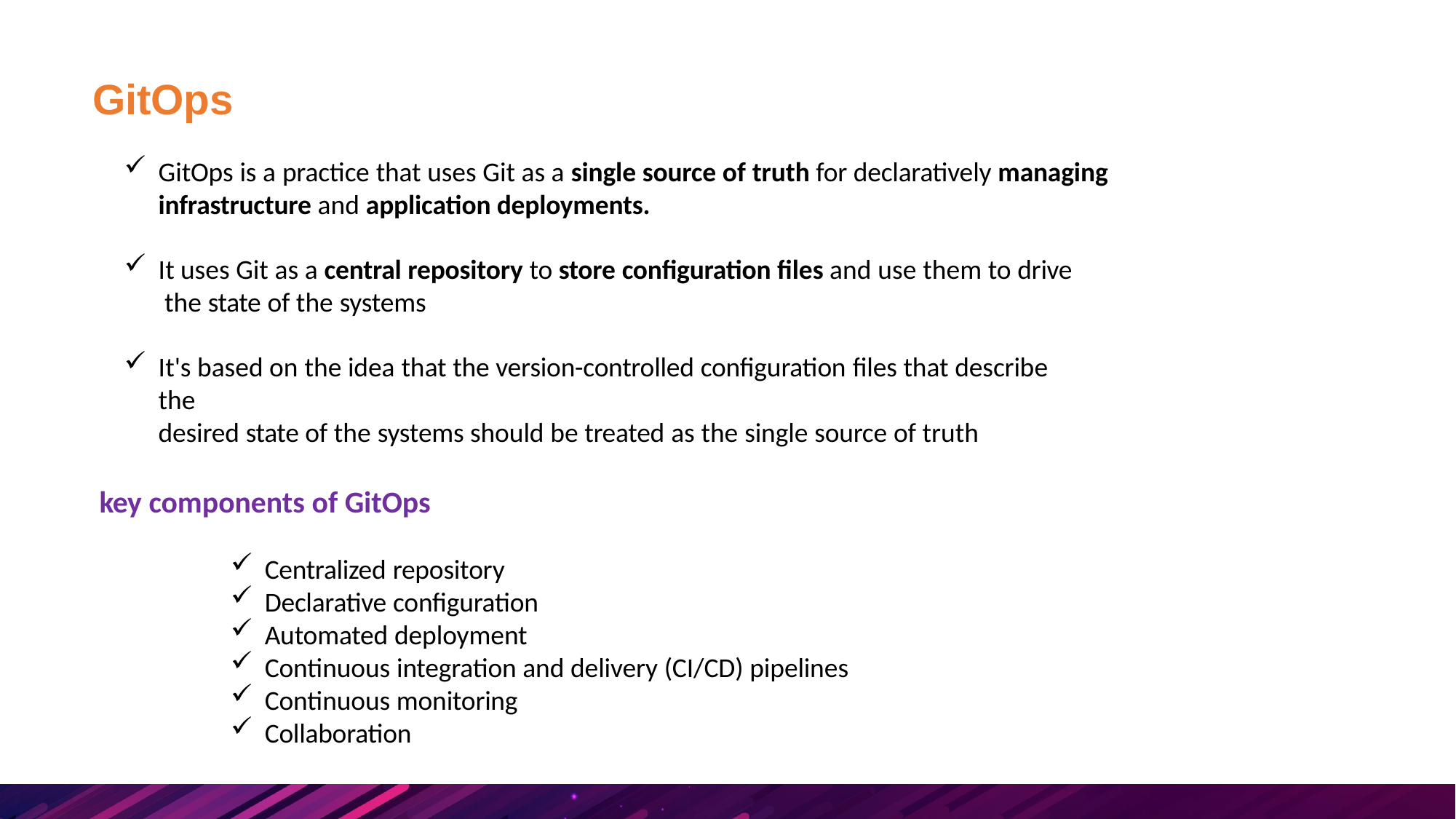

# GitOps
GitOps is a practice that uses Git as a single source of truth for declaratively managing
infrastructure and application deployments.

It uses Git as a central repository to store configuration files and use them to drive  the state of the systems

It's based on the idea that the version-controlled configuration files that describe the
desired state of the systems should be treated as the single source of truth

key components of GitOps

Centralized repository
Declarative configuration
Automated deployment
Continuous integration and delivery (CI/CD) pipelines
Continuous monitoring
Collaboration